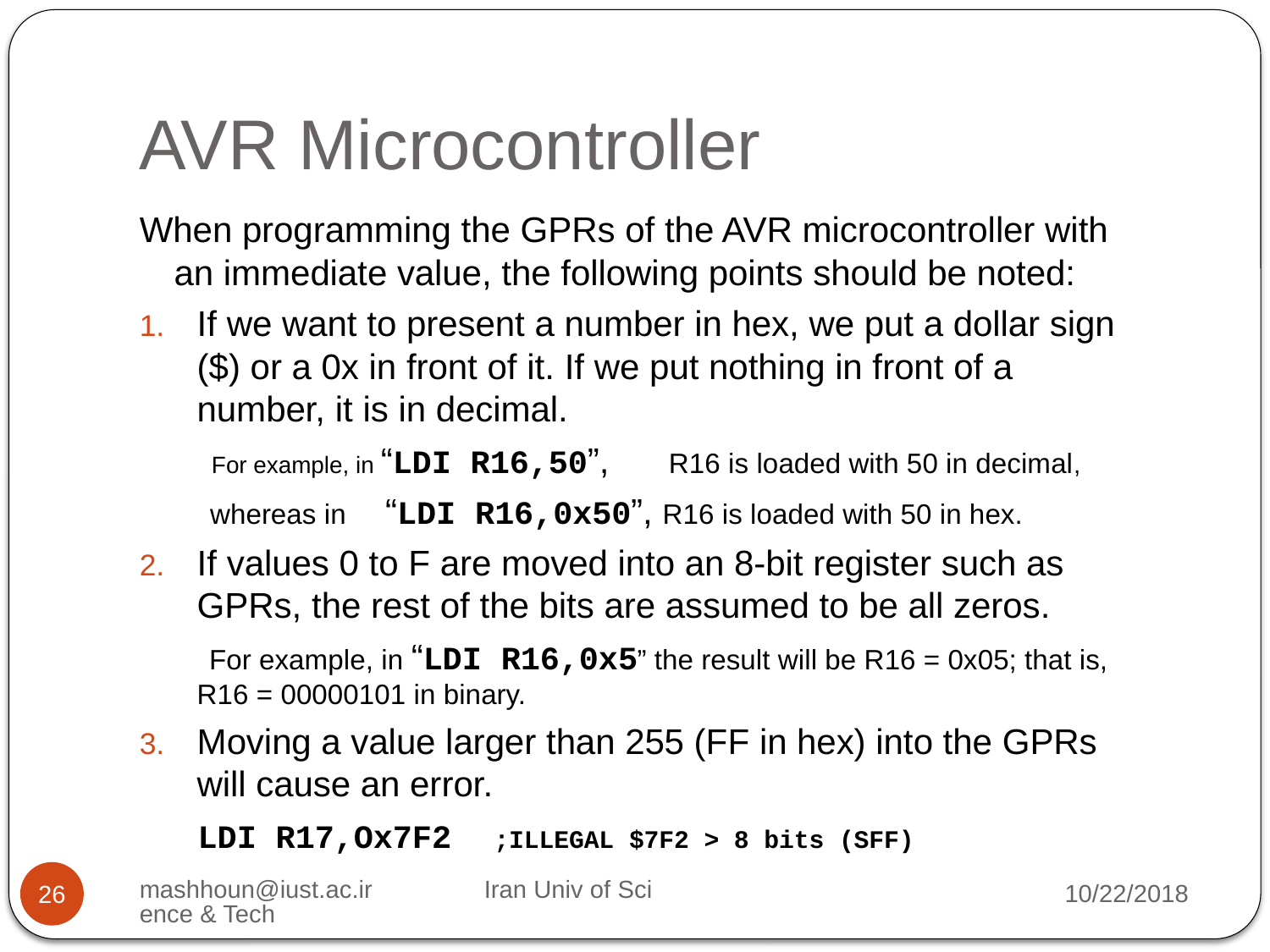

# AVR Microcontroller
When programming the GPRs of the AVR microcontroller with an immediate value, the following points should be noted:
If we want to present a number in hex, we put a dollar sign ($) or a 0x in front of it. If we put nothing in front of a number, it is in decimal.
           For example, in “LDI R16,50”,      R16 is loaded with 50 in decimal,
         whereas in     “LDI R16,0x50”, R16 is loaded with 50 in hex.
If values 0 to F are moved into an 8-bit register such as GPRs, the rest of the bits are assumed to be all zeros.
       For example, in “LDI R16,0x5” the result will be R16 = 0x05; that is, R16 = 00000101 in binary.
Moving a value larger than 255 (FF in hex) into the GPRs will cause an error.
   LDI R17,Ox7F2	;ILLEGAL $7F2 > 8 bits (SFF)

mashhoun@iust.ac.ir                Iran Univ of Science & Tech
10/22/2018
26